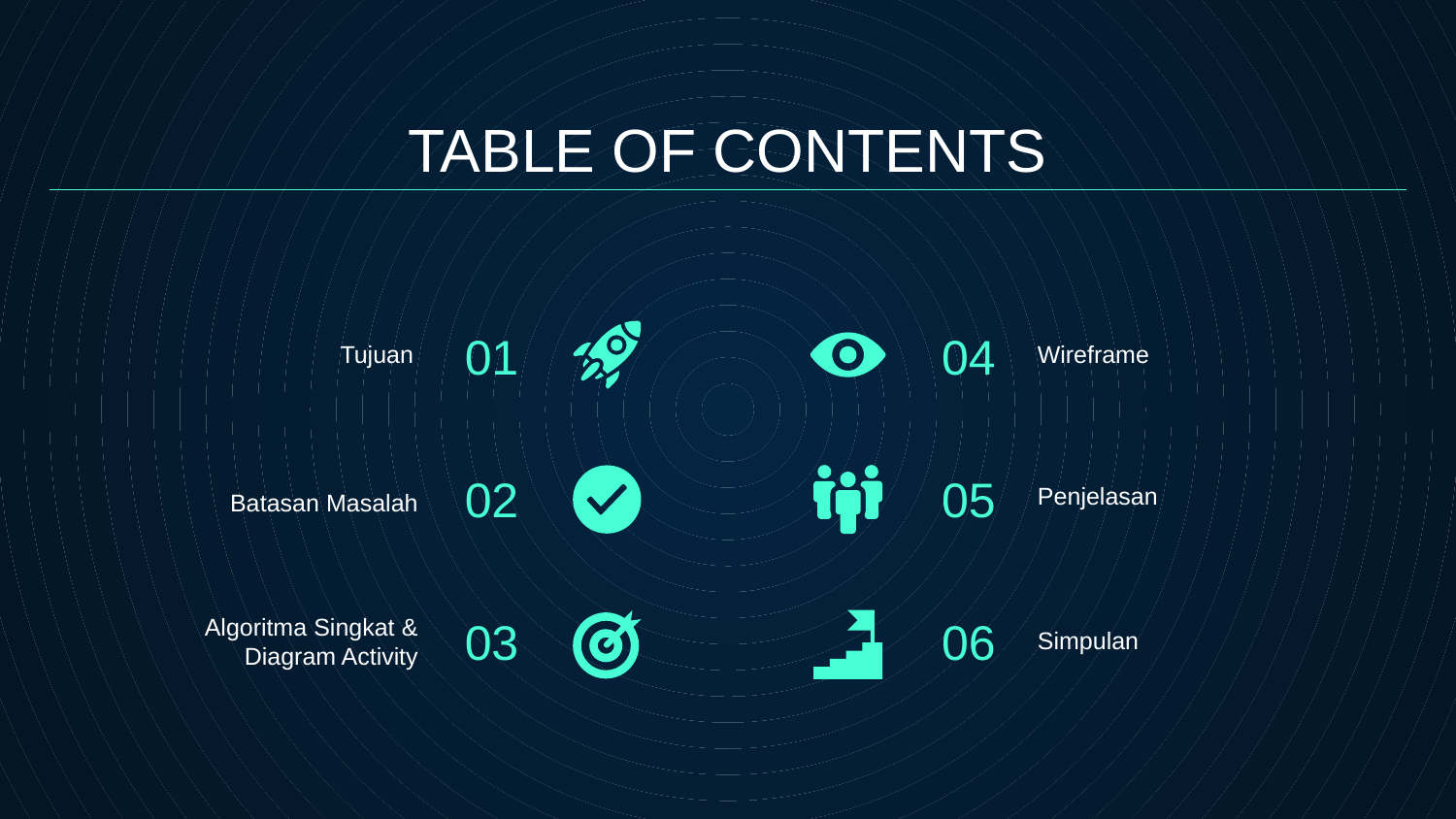

# TABLE OF CONTENTS
01
04

Tujuan
Wireframe
02
05

Penjelasan
Batasan Masalah
03
06

Simpulan
Algoritma Singkat & Diagram Activity